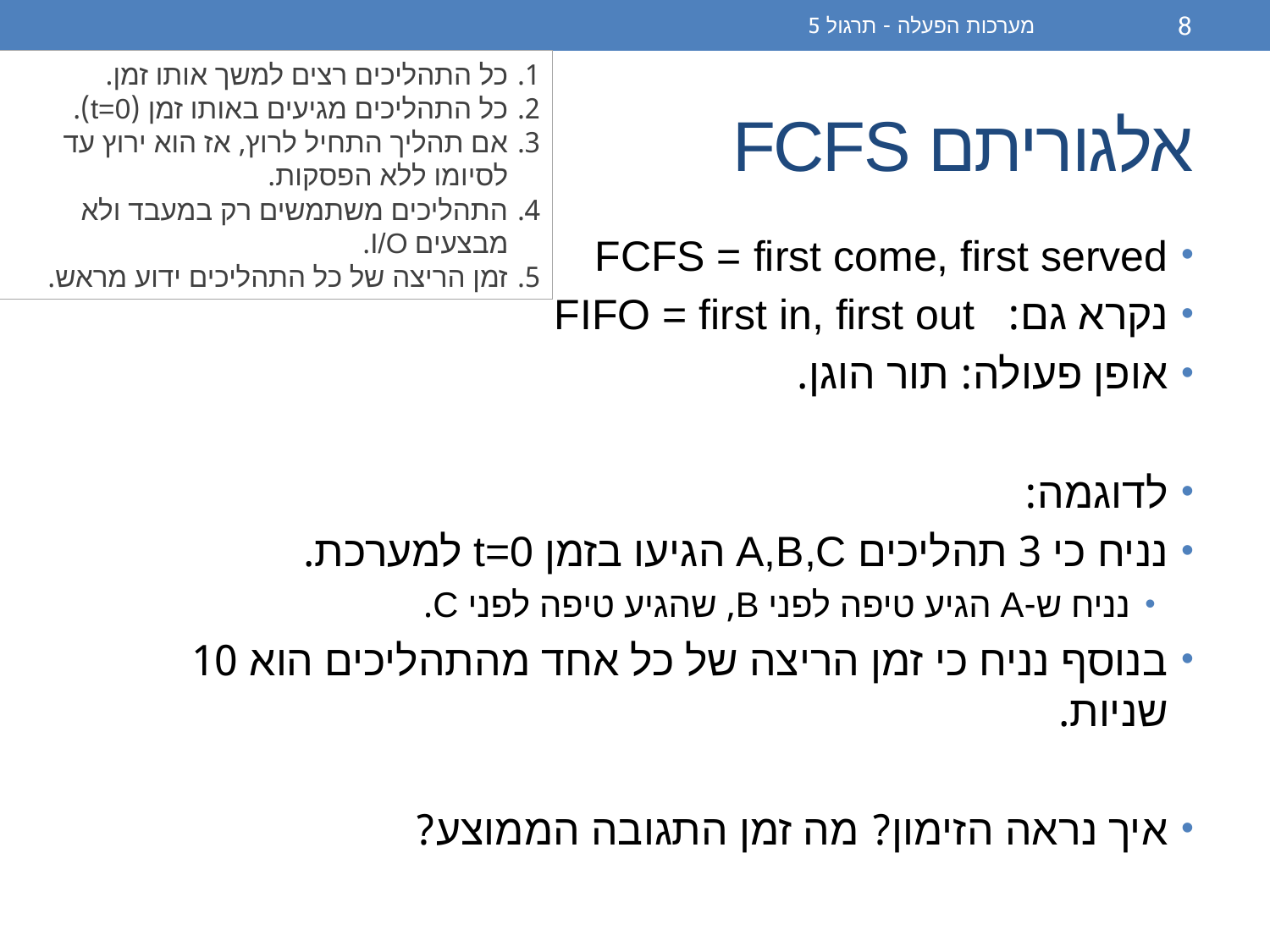

מערכות הפעלה - תרגול 5
8
כל התהליכים רצים למשך אותו זמן.
כל התהליכים מגיעים באותו זמן (t=0).
אם תהליך התחיל לרוץ, אז הוא ירוץ עד לסיומו ללא הפסקות.
התהליכים משתמשים רק במעבד ולא מבצעים I/O.
זמן הריצה של כל התהליכים ידוע מראש.
# אלגוריתם FCFS
FCFS = first come, first served
נקרא גם:   FIFO = first in, first out
אופן פעולה: תור הוגן.

לדוגמה:
נניח כי 3 תהליכים A,B,C הגיעו בזמן t=0 למערכת.
נניח ש-A הגיע טיפה לפני B, שהגיע טיפה לפני C.
בנוסף נניח כי זמן הריצה של כל אחד מהתהליכים הוא 10 שניות.

איך נראה הזימון? מה זמן התגובה הממוצע?